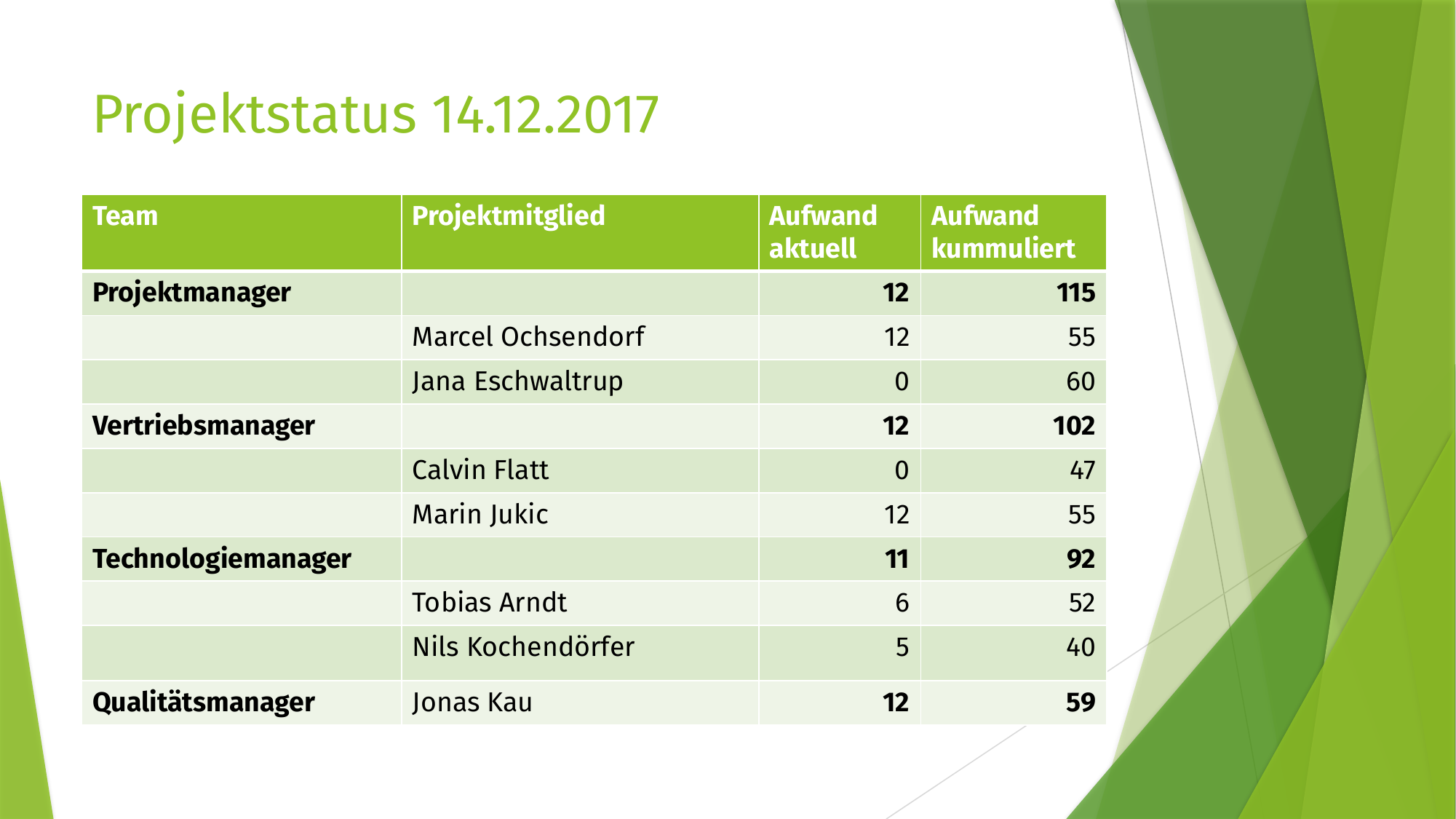

# Projektstatus 14.12.2017
| Team | Projektmitglied | Aufwand aktuell | Aufwand kummuliert |
| --- | --- | --- | --- |
| Projektmanager |  | 12 | 115 |
|  | Marcel Ochsendorf | 12 | 55 |
|  | Jana Eschwaltrup | 0 | 60 |
| Vertriebsmanager |  | 12 | 102 |
|  | Calvin Flatt | 0 | 47 |
|  | Marin Jukic | 12 | 55 |
| Technologiemanager |  | 11 | 92 |
|  | Tobias Arndt | 6 | 52 |
|  | Nils Kochendörfer | 5 | 40 |
| Qualitätsmanager | Jonas Kau | 12 | 59 |